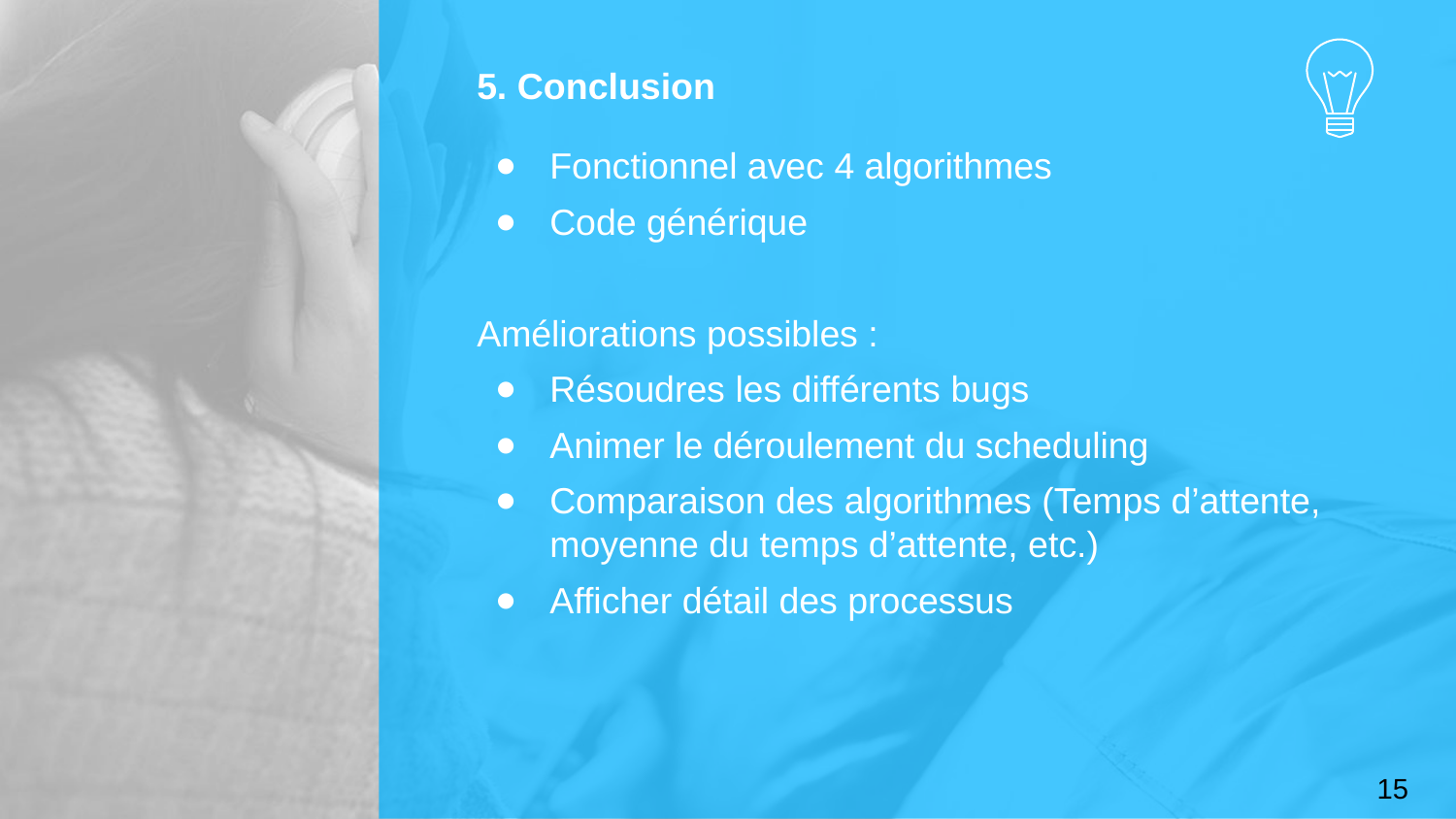

# 5. Conclusion
Fonctionnel avec 4 algorithmes
Code générique

Améliorations possibles :
Résoudres les différents bugs
Animer le déroulement du scheduling
Comparaison des algorithmes (Temps d’attente, moyenne du temps d’attente, etc.)
Afficher détail des processus
15